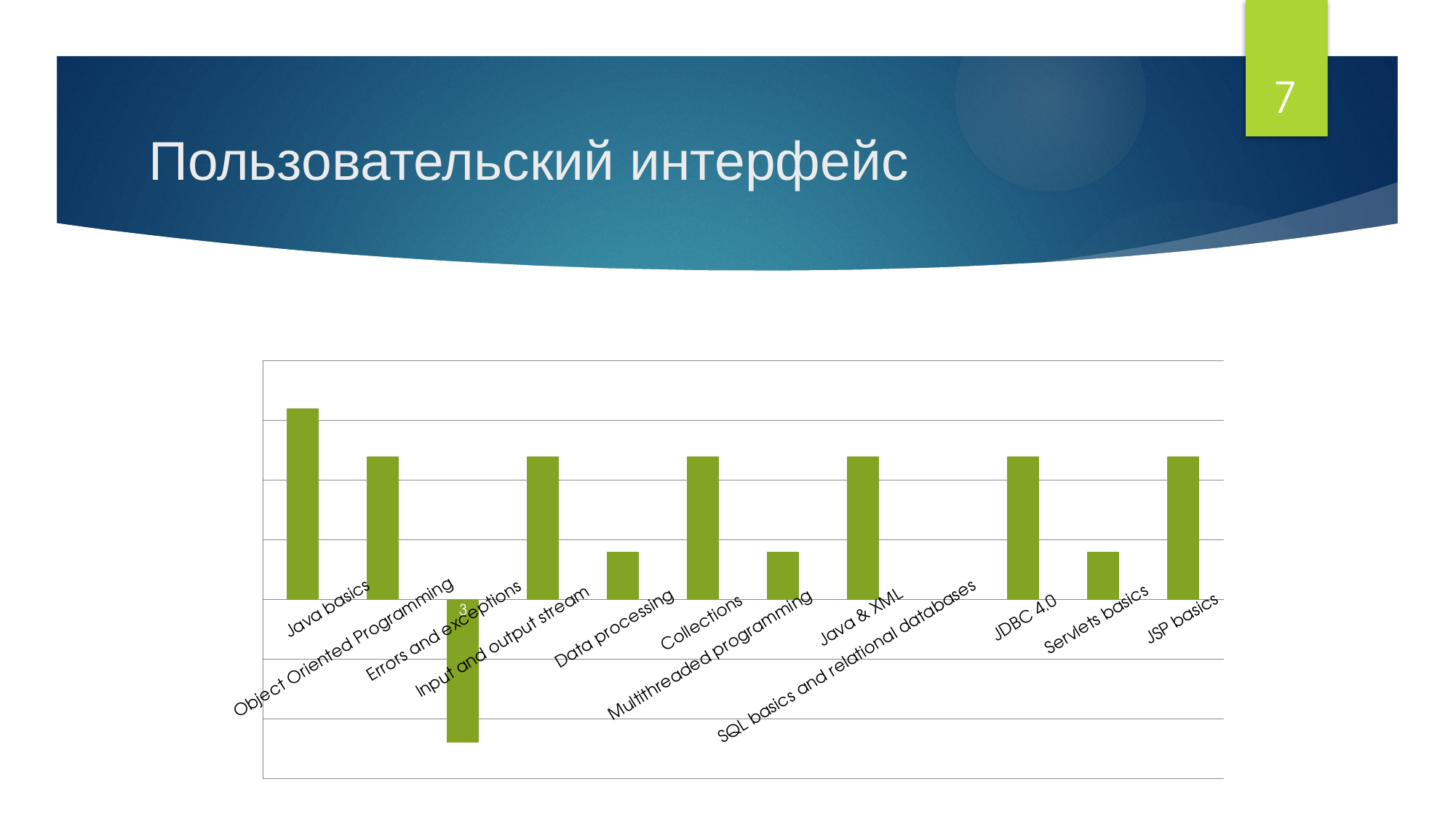

7
# Пользовательский интерфейс

### Chart: The average lag by topics

| Category |  |
|---|---|